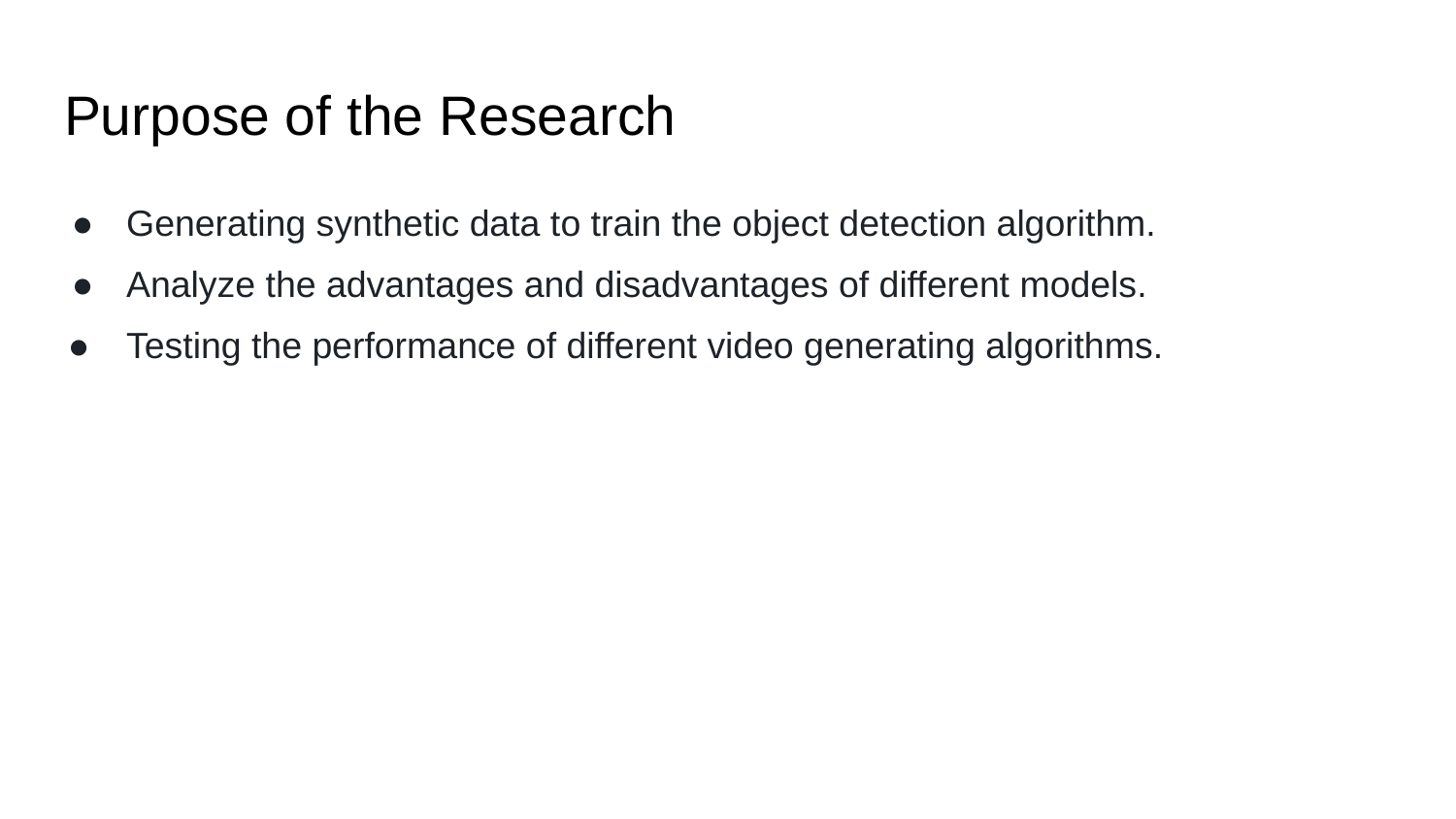

# Purpose of the Research
Generating synthetic data to train the object detection algorithm.
Analyze the advantages and disadvantages of different models.
Testing the performance of different video generating algorithms.